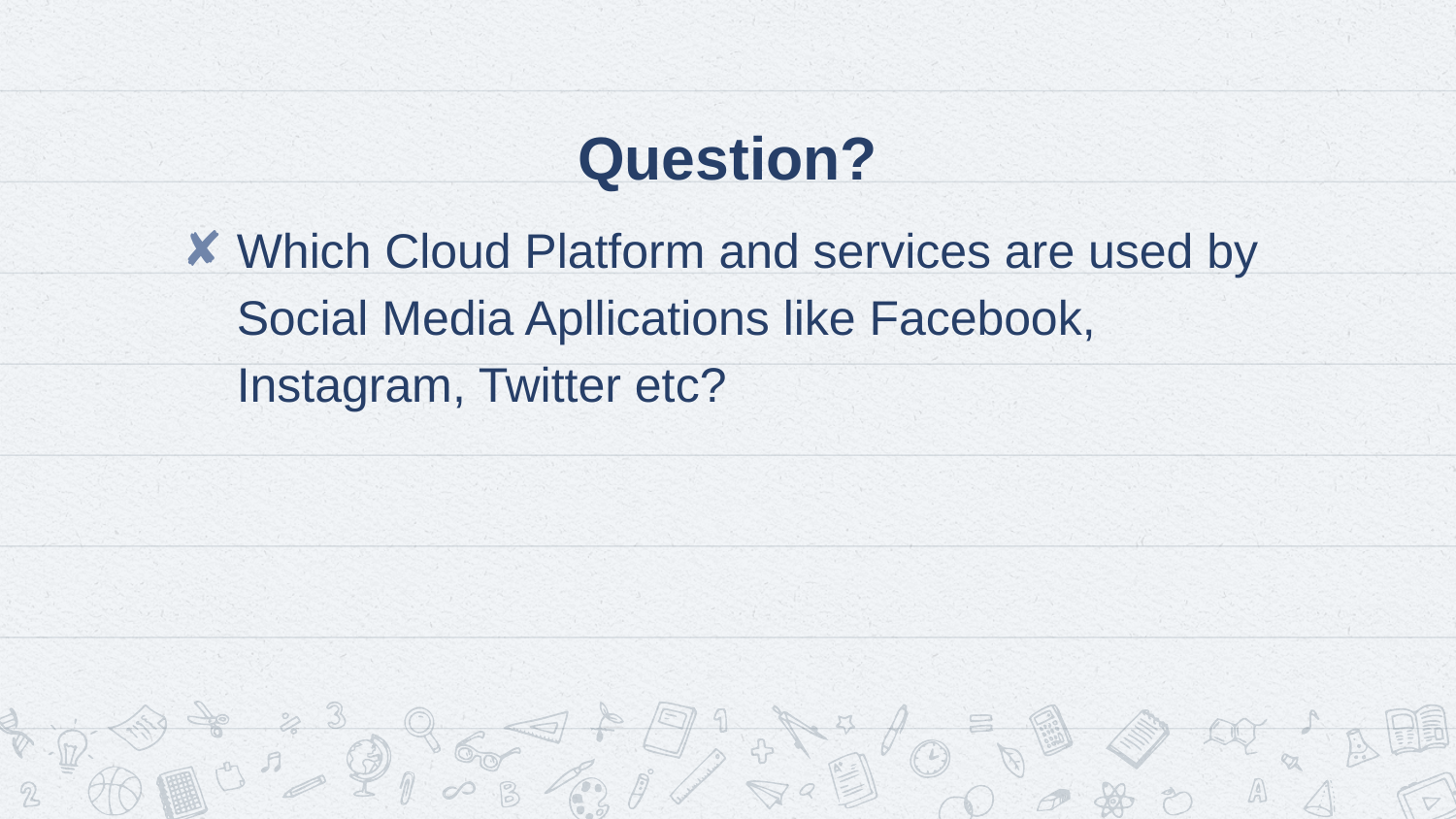

# Question?
Which Cloud Platform and services are used by Social Media Apllications like Facebook, Instagram, Twitter etc?